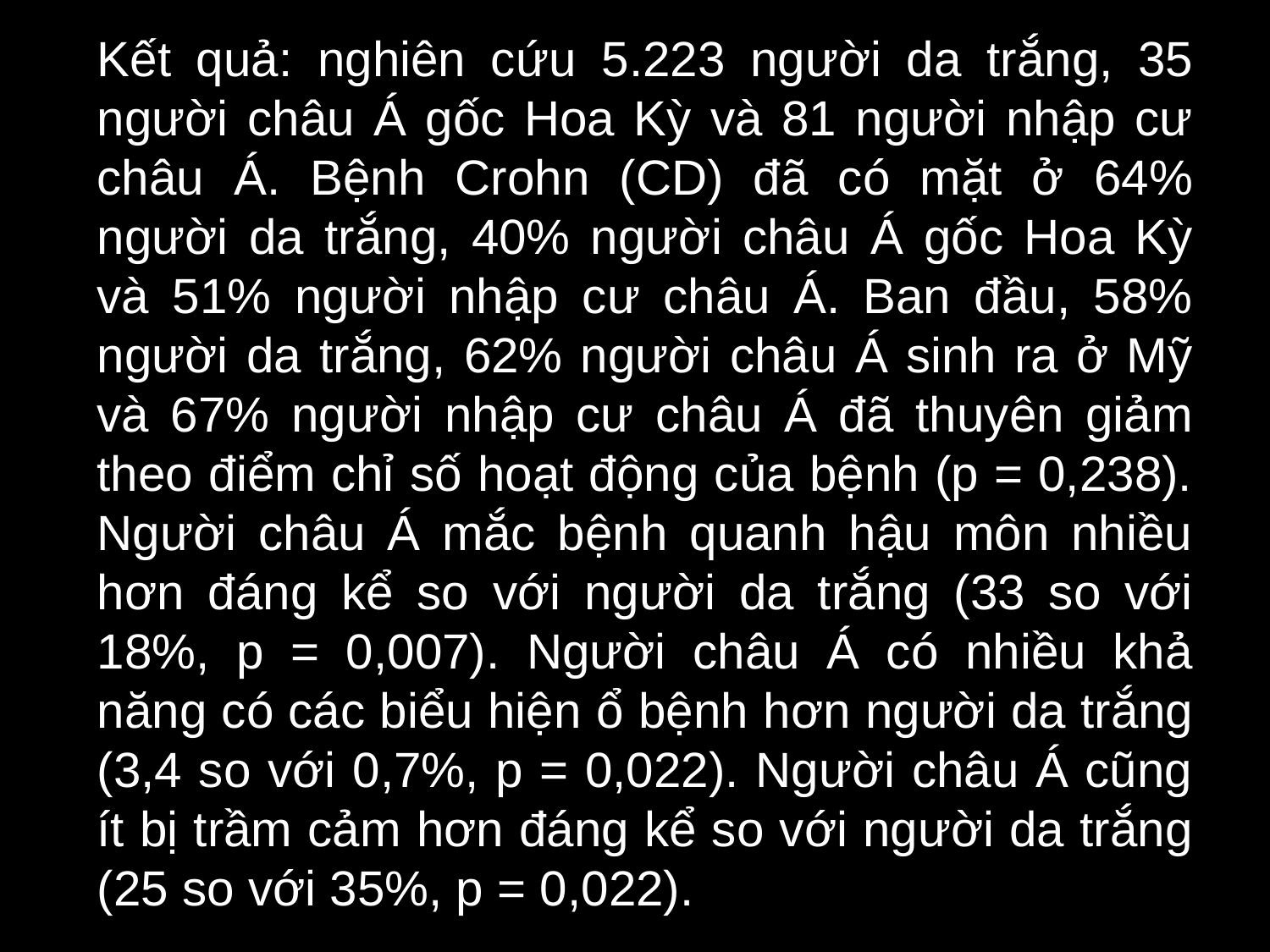

Kết quả: nghiên cứu 5.223 người da trắng, 35 người châu Á gốc Hoa Kỳ và 81 người nhập cư châu Á. Bệnh Crohn (CD) đã có mặt ở 64% người da trắng, 40% người châu Á gốc Hoa Kỳ và 51% người nhập cư châu Á. Ban đầu, 58% người da trắng, 62% người châu Á sinh ra ở Mỹ và 67% người nhập cư châu Á đã thuyên giảm theo điểm chỉ số hoạt động của bệnh (p = 0,238). Người châu Á mắc bệnh quanh hậu môn nhiều hơn đáng kể so với người da trắng (33 so với 18%, p = 0,007). Người châu Á có nhiều khả năng có các biểu hiện ổ bệnh hơn người da trắng (3,4 so với 0,7%, p = 0,022). Người châu Á cũng ít bị trầm cảm hơn đáng kể so với người da trắng (25 so với 35%, p = 0,022).